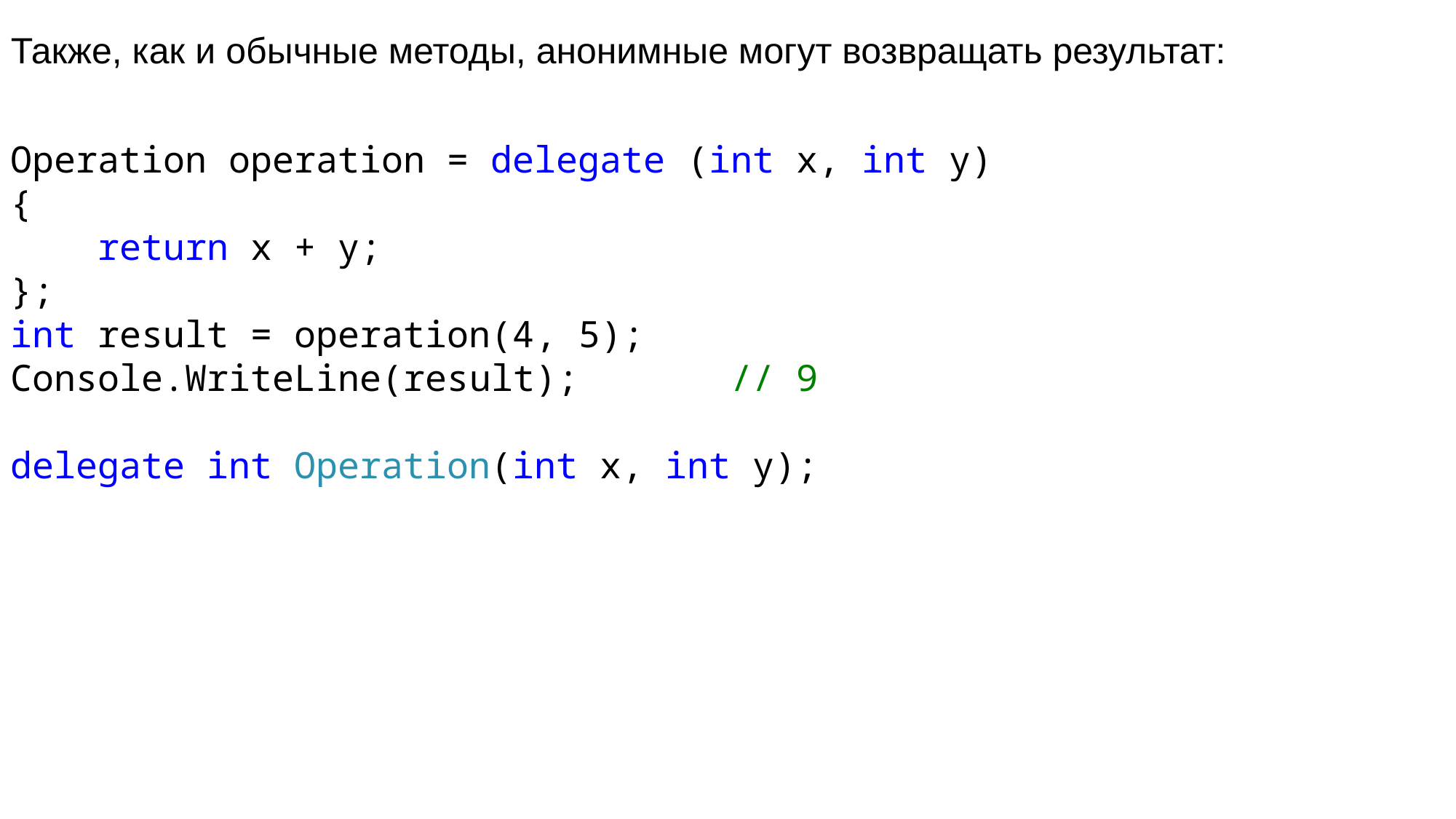

Также, как и обычные методы, анонимные могут возвращать результат:

Operation operation = delegate (int x, int y)
{
    return x + y;
};
int result = operation(4, 5);
Console.WriteLine(result);       // 9

delegate int Operation(int x, int y);